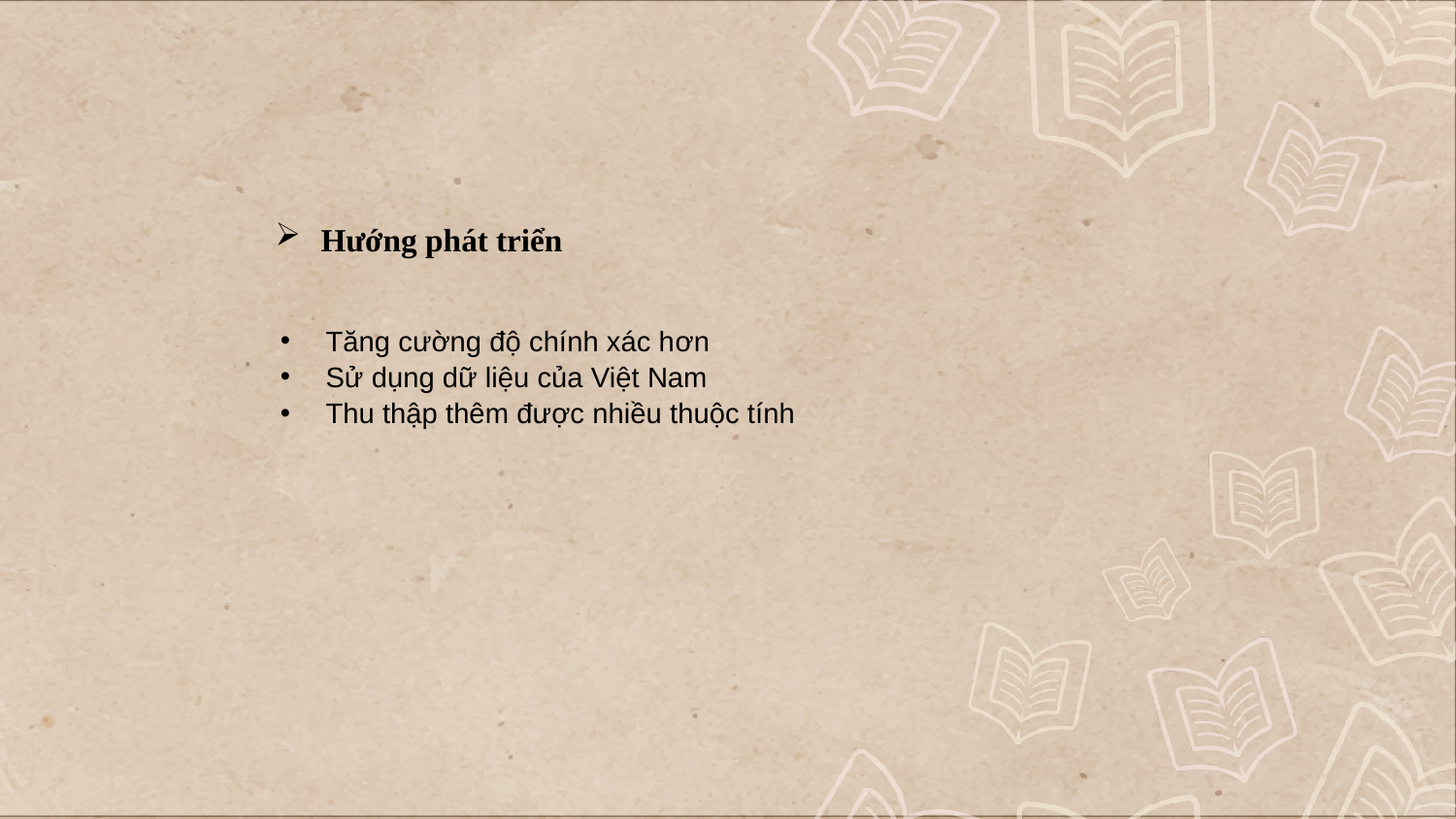

Hướng phát triển
Tăng cường độ chính xác hơn
Sử dụng dữ liệu của Việt Nam
Thu thập thêm được nhiều thuộc tính